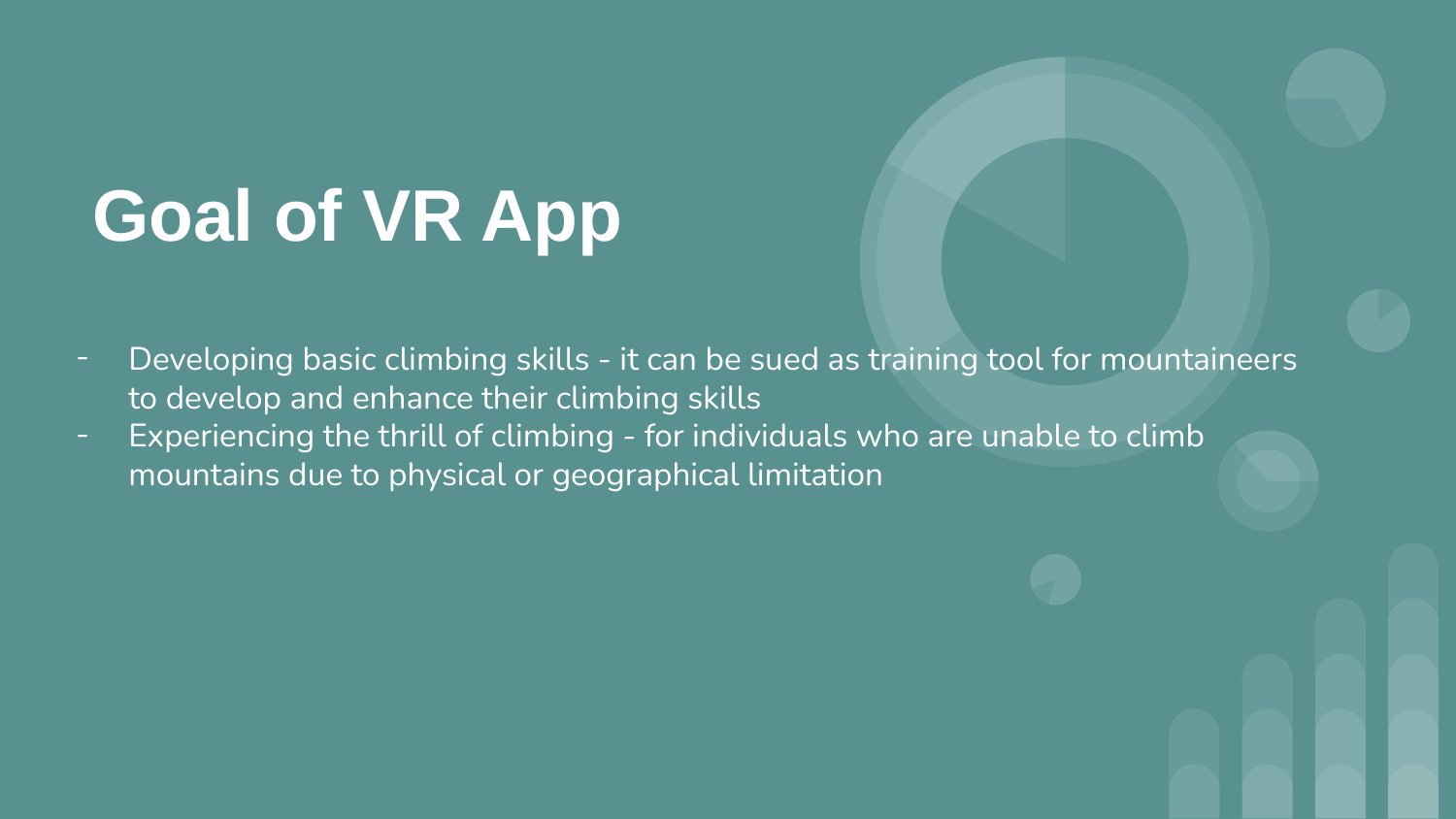

# Goal of VR App
Developing basic climbing skills - it can be sued as training tool for mountaineers to develop and enhance their climbing skills
Experiencing the thrill of climbing - for individuals who are unable to climb mountains due to physical or geographical limitation